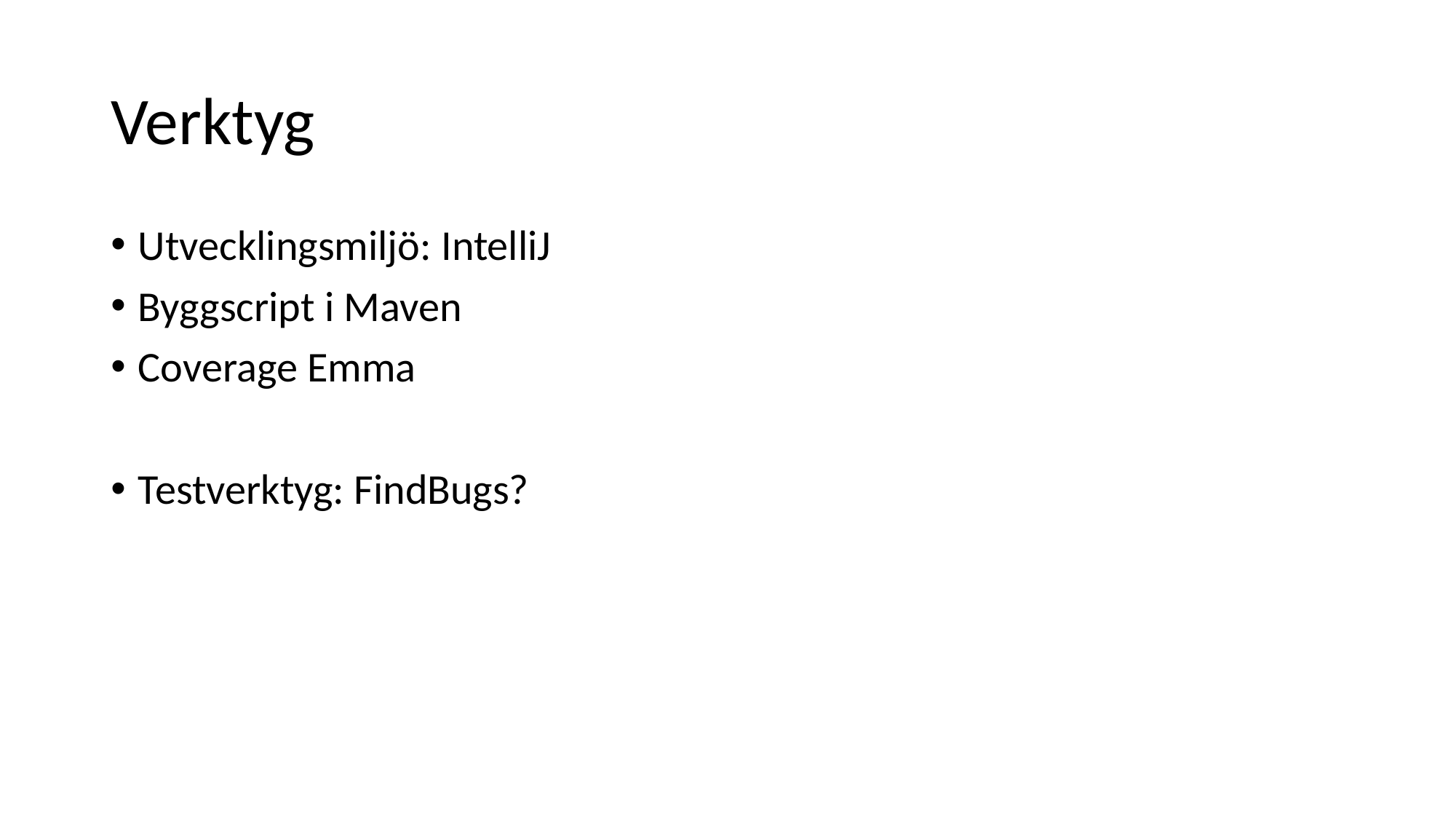

# Verktyg
Utvecklingsmiljö: IntelliJ
Byggscript i Maven
Coverage Emma

Testverktyg: FindBugs?